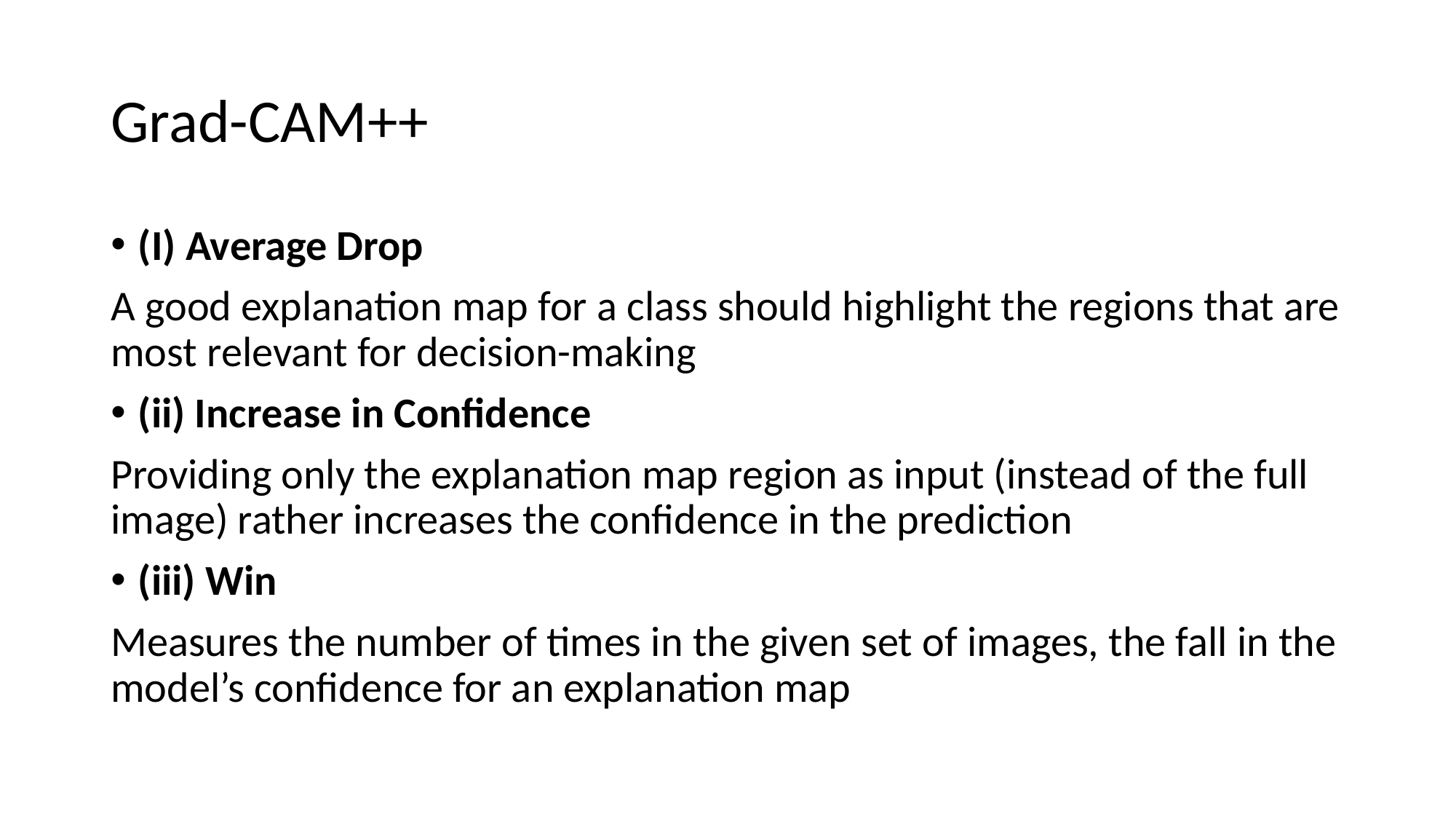

# Grad-CAM++
(I) Average Drop
A good explanation map for a class should highlight the regions that are most relevant for decision-making
(ii) Increase in Confidence
Providing only the explanation map region as input (instead of the full image) rather increases the confidence in the prediction
(iii) Win
Measures the number of times in the given set of images, the fall in the model’s confidence for an explanation map